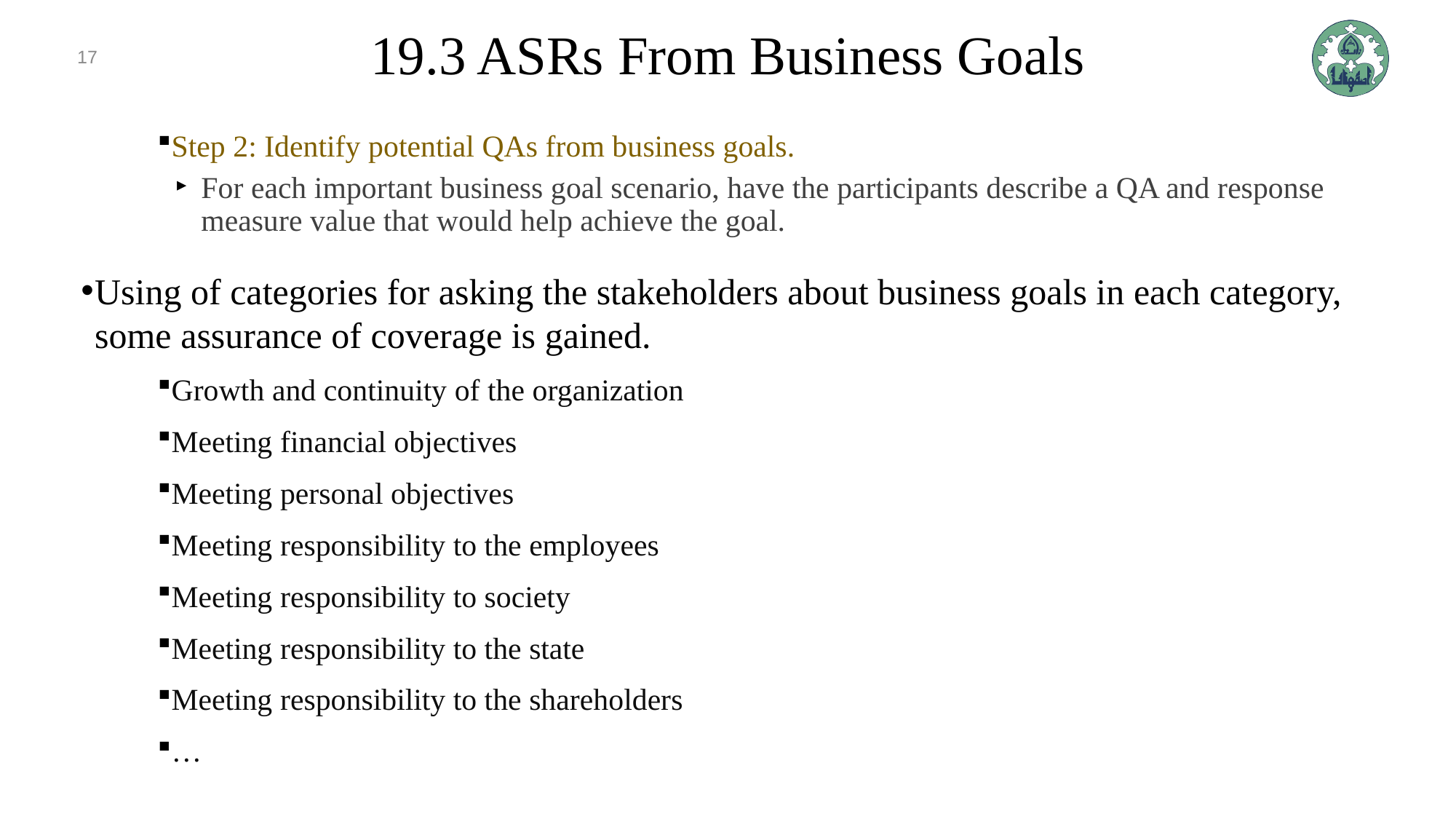

17
# 19.3 ASRs From Business Goals
Step 2: Identify potential QAs from business goals.
For each important business goal scenario, have the participants describe a QA and response measure value that would help achieve the goal.
Using of categories for asking the stakeholders about business goals in each category, some assurance of coverage is gained.
Growth and continuity of the organization
Meeting financial objectives
Meeting personal objectives
Meeting responsibility to the employees
Meeting responsibility to society
Meeting responsibility to the state
Meeting responsibility to the shareholders
…